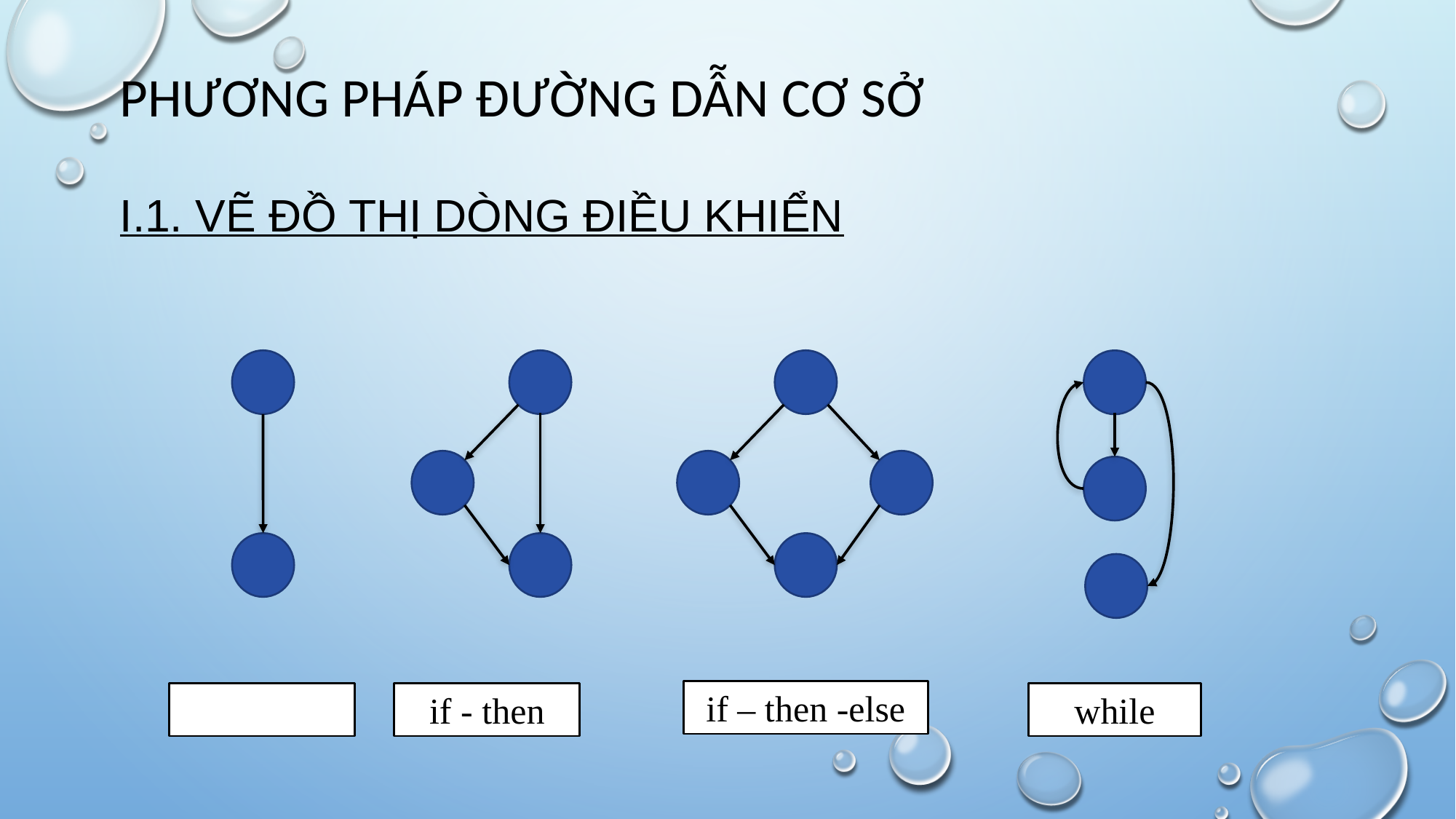

# PHƯƠNG PHÁP ĐƯỜNG DẪN CƠ SỞ
I.1. VẼ ĐỒ THỊ DÒNG ĐIỀU KHIỂN

if – then -else

if - then
while